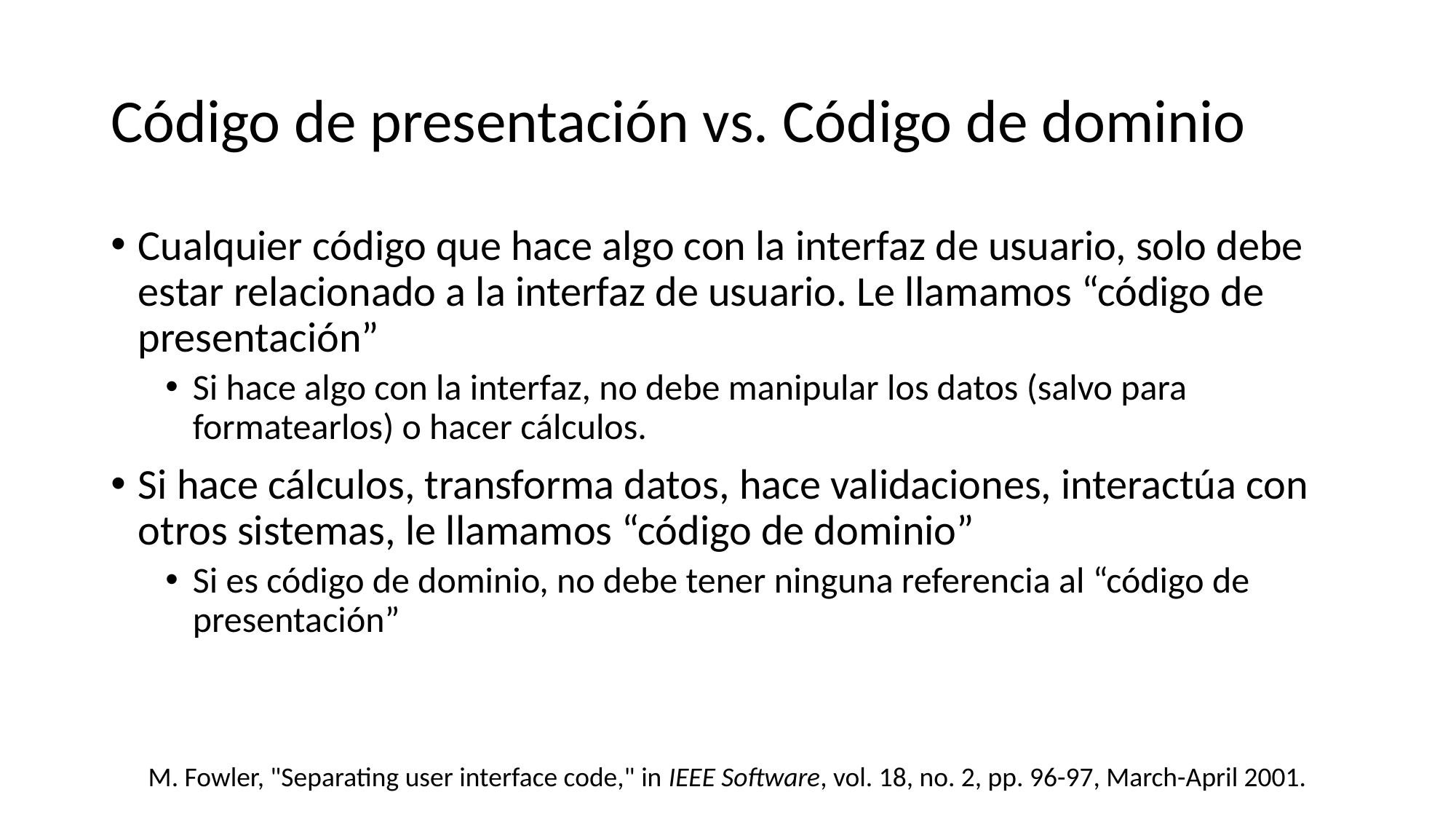

# Código de presentación vs. Código de dominio
Cualquier código que hace algo con la interfaz de usuario, solo debe estar relacionado a la interfaz de usuario. Le llamamos “código de presentación”
Si hace algo con la interfaz, no debe manipular los datos (salvo para formatearlos) o hacer cálculos.
Si hace cálculos, transforma datos, hace validaciones, interactúa con otros sistemas, le llamamos “código de dominio”
Si es código de dominio, no debe tener ninguna referencia al “código de presentación”
M. Fowler, "Separating user interface code," in IEEE Software, vol. 18, no. 2, pp. 96-97, March-April 2001.